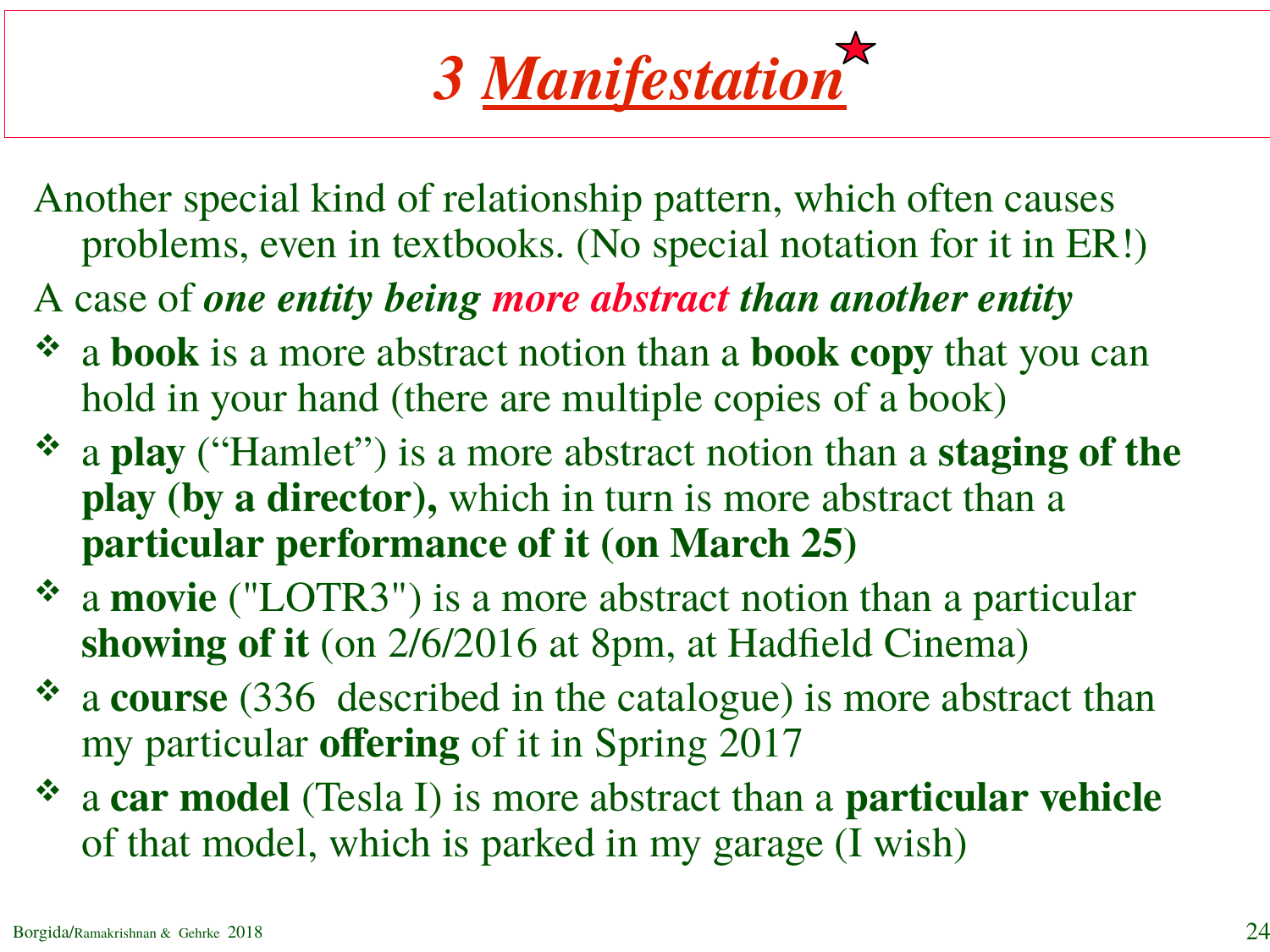

# 3 Manifestation

Another special kind of relationship pattern, which often causes problems, even in textbooks. (No special notation for it in ER!)
A case of one entity being more abstract than another entity
a book is a more abstract notion than a book copy that you can hold in your hand (there are multiple copies of a book)
a play (“Hamlet”) is a more abstract notion than a staging of the play (by a director), which in turn is more abstract than a particular performance of it (on March 25)
a movie ("LOTR3") is a more abstract notion than a particular showing of it (on 2/6/2016 at 8pm, at Hadfield Cinema)
a course (336  described in the catalogue) is more abstract than my particular offering of it in Spring 2017
a car model (Tesla I) is more abstract than a particular vehicle of that model, which is parked in my garage (I wish)